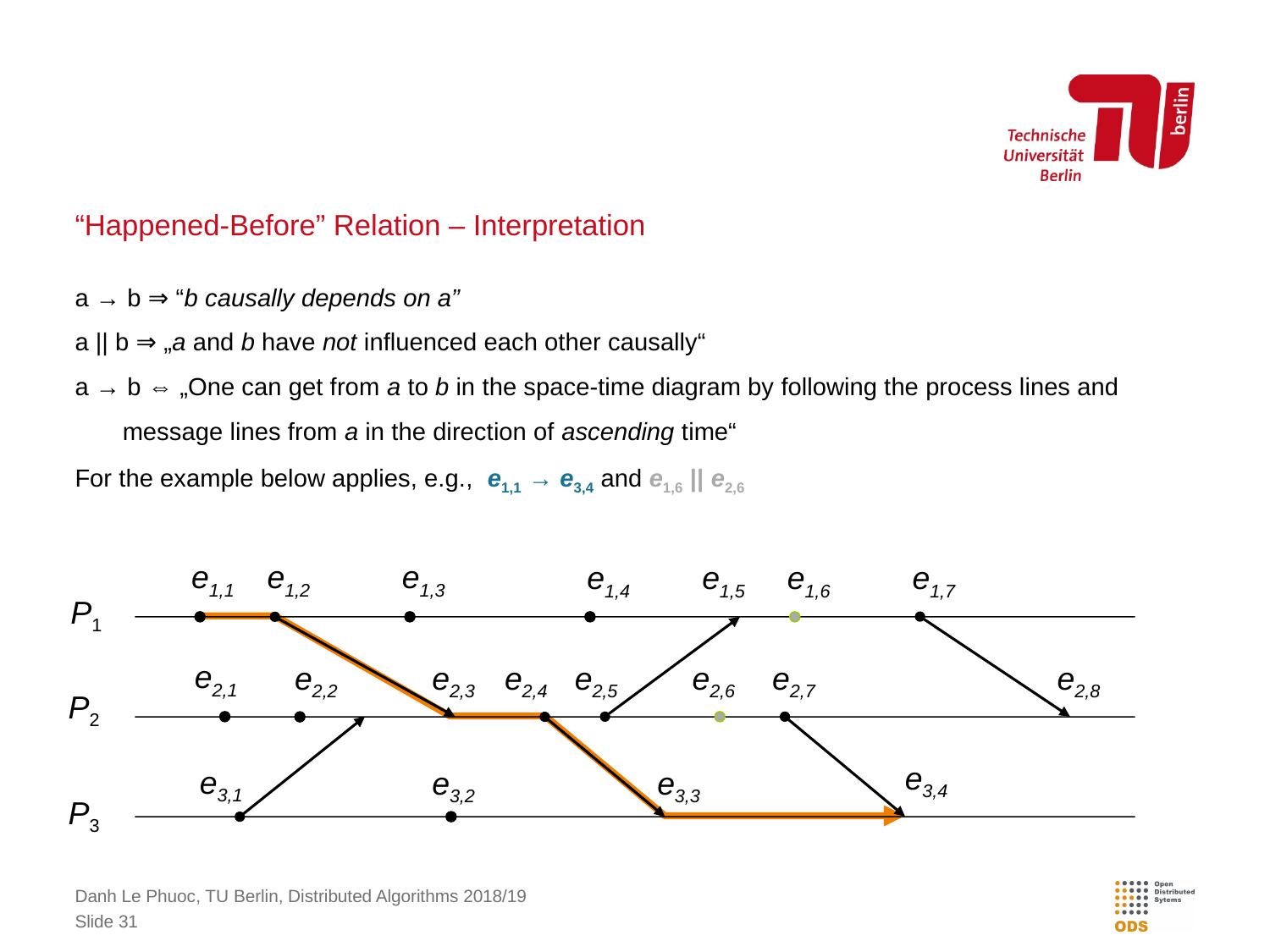

# “Happened-Before” Relation – Interpretation
a → b ⇒ “b causally depends on a”
a || b ⇒ „a and b have not influenced each other causally“
a → b ⇔ „One can get from a to b in the space-time diagram by following the process lines and message lines from a in the direction of ascending time“
For the example below applies, e.g.,  e1,1 → e3,4 and e1,6 || e2,6
e1,1
e1,2
e1,3
e1,4
e1,5
e1,6
e1,7
P1

e2,1
e2,2
e2,3
e2,4
e2,5
e2,6
e2,7
e2,8
P2

e3,4
e3,1
e3,2
e3,3
P3

Danh Le Phuoc, TU Berlin, Distributed Algorithms 2018/19
Slide 31